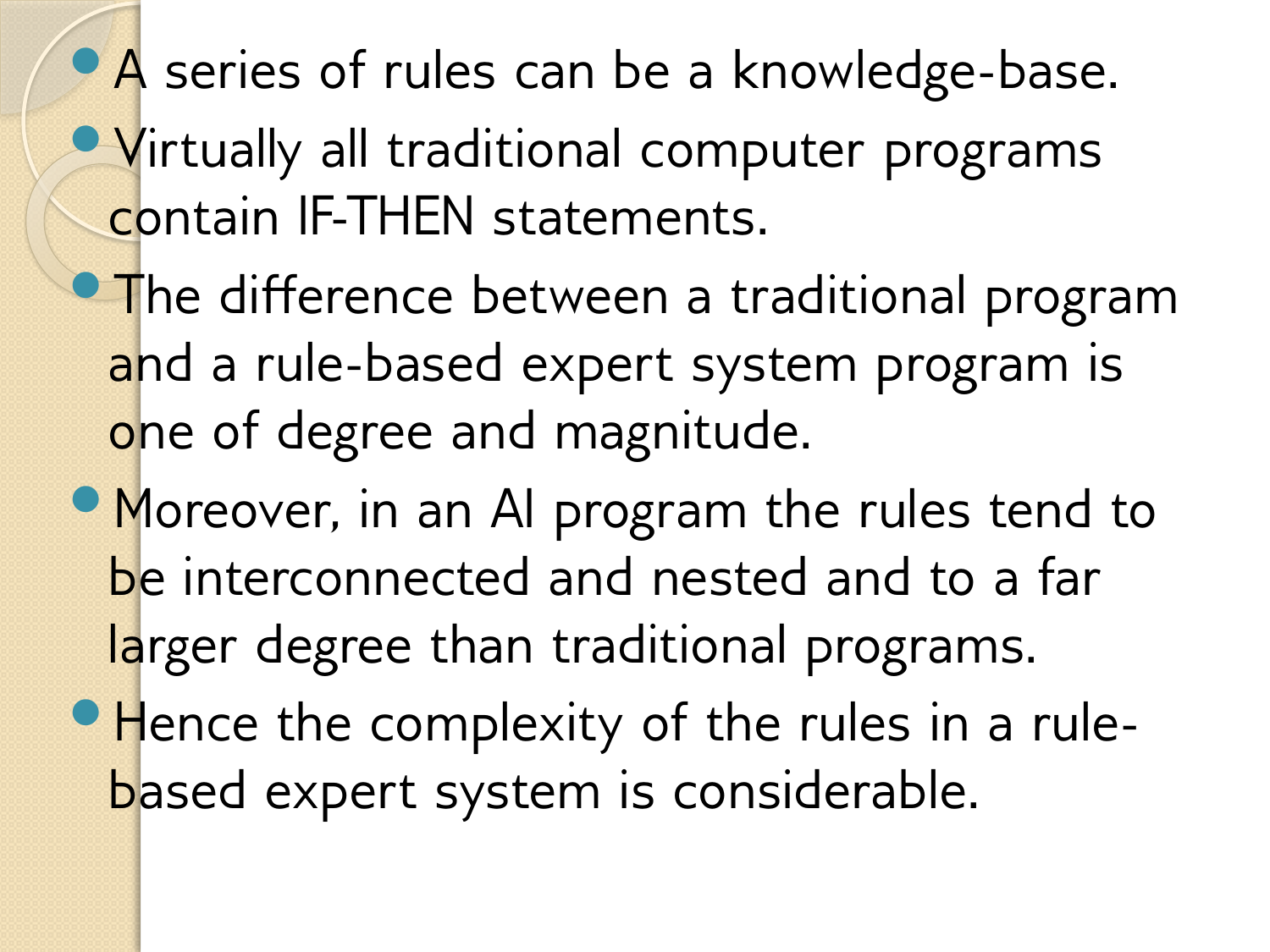

A series of rules can be a knowledge-base.
Virtually all traditional computer programs contain IF-THEN statements.
The difference between a traditional program and a rule-based expert system program is one of degree and magnitude.
Moreover, in an AI program the rules tend to be interconnected and nested and to a far larger degree than traditional programs.
Hence the complexity of the rules in a rule- based expert system is considerable.